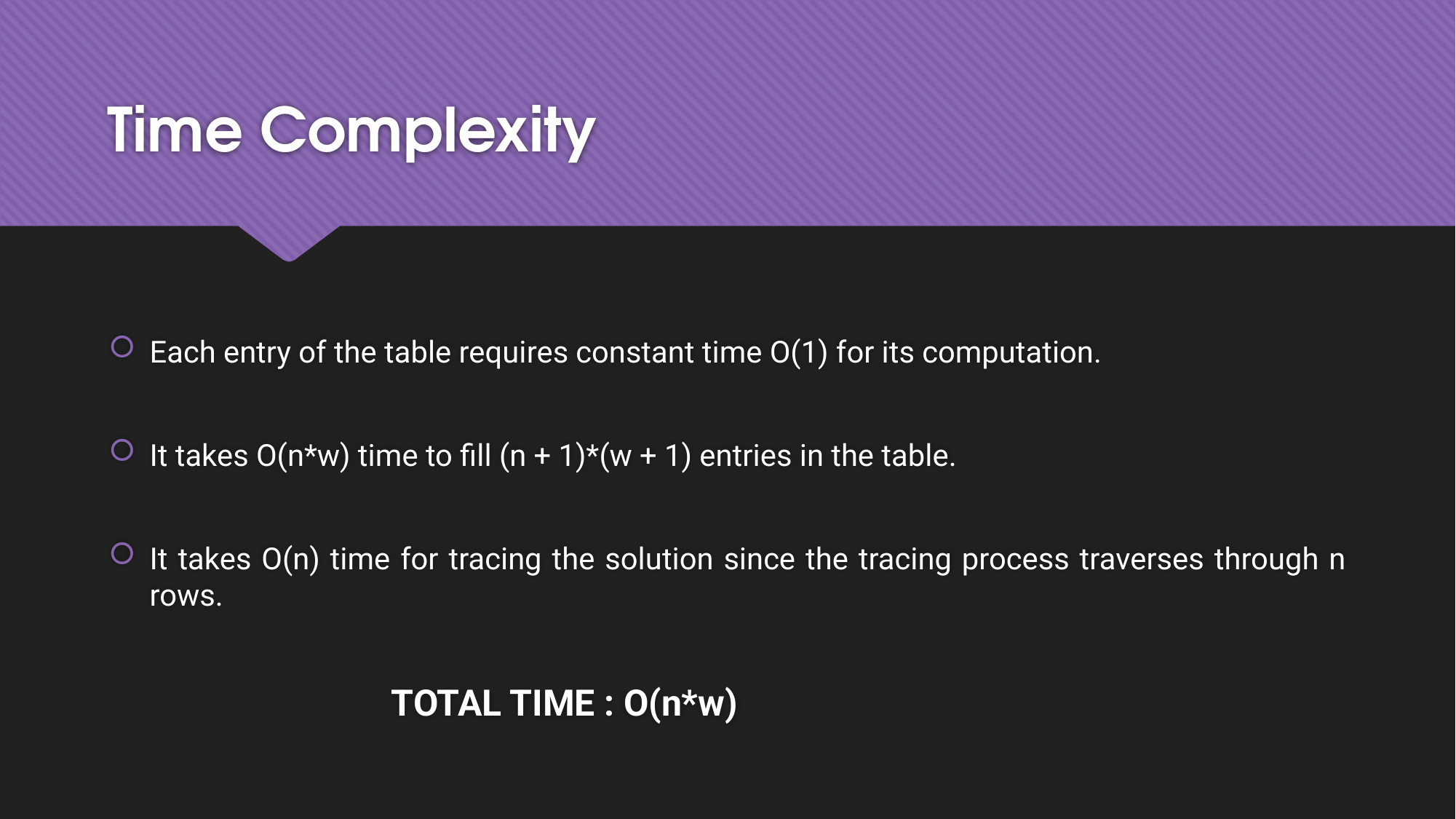

# Time Complexity
Each entry of the table requires constant time O(1) for its computation.

It takes O(n*w) time to fill (n + 1)*(w + 1) entries in the table.

It takes O(n) time for tracing the solution since the tracing process traverses through n rows.

                                     TOTAL TIME : O(n*w)